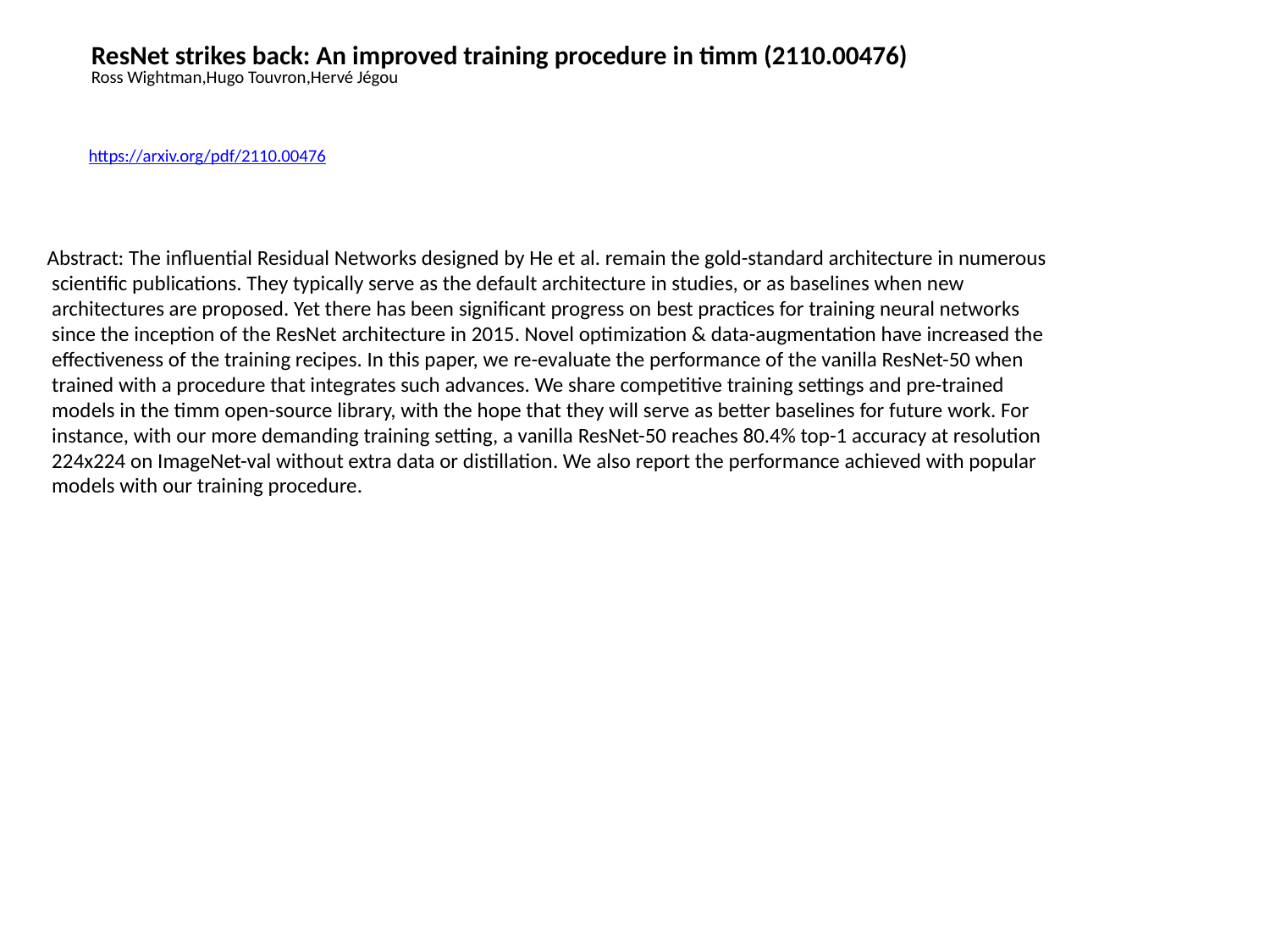

ResNet strikes back: An improved training procedure in timm (2110.00476)
Ross Wightman,Hugo Touvron,Hervé Jégou

https://arxiv.org/pdf/2110.00476

Abstract: The influential Residual Networks designed by He et al. remain the gold-standard architecture in numerous
 scientific publications. They typically serve as the default architecture in studies, or as baselines when new
 architectures are proposed. Yet there has been significant progress on best practices for training neural networks
 since the inception of the ResNet architecture in 2015. Novel optimization & data-augmentation have increased the
 effectiveness of the training recipes. In this paper, we re-evaluate the performance of the vanilla ResNet-50 when
 trained with a procedure that integrates such advances. We share competitive training settings and pre-trained
 models in the timm open-source library, with the hope that they will serve as better baselines for future work. For
 instance, with our more demanding training setting, a vanilla ResNet-50 reaches 80.4% top-1 accuracy at resolution
 224x224 on ImageNet-val without extra data or distillation. We also report the performance achieved with popular
 models with our training procedure.